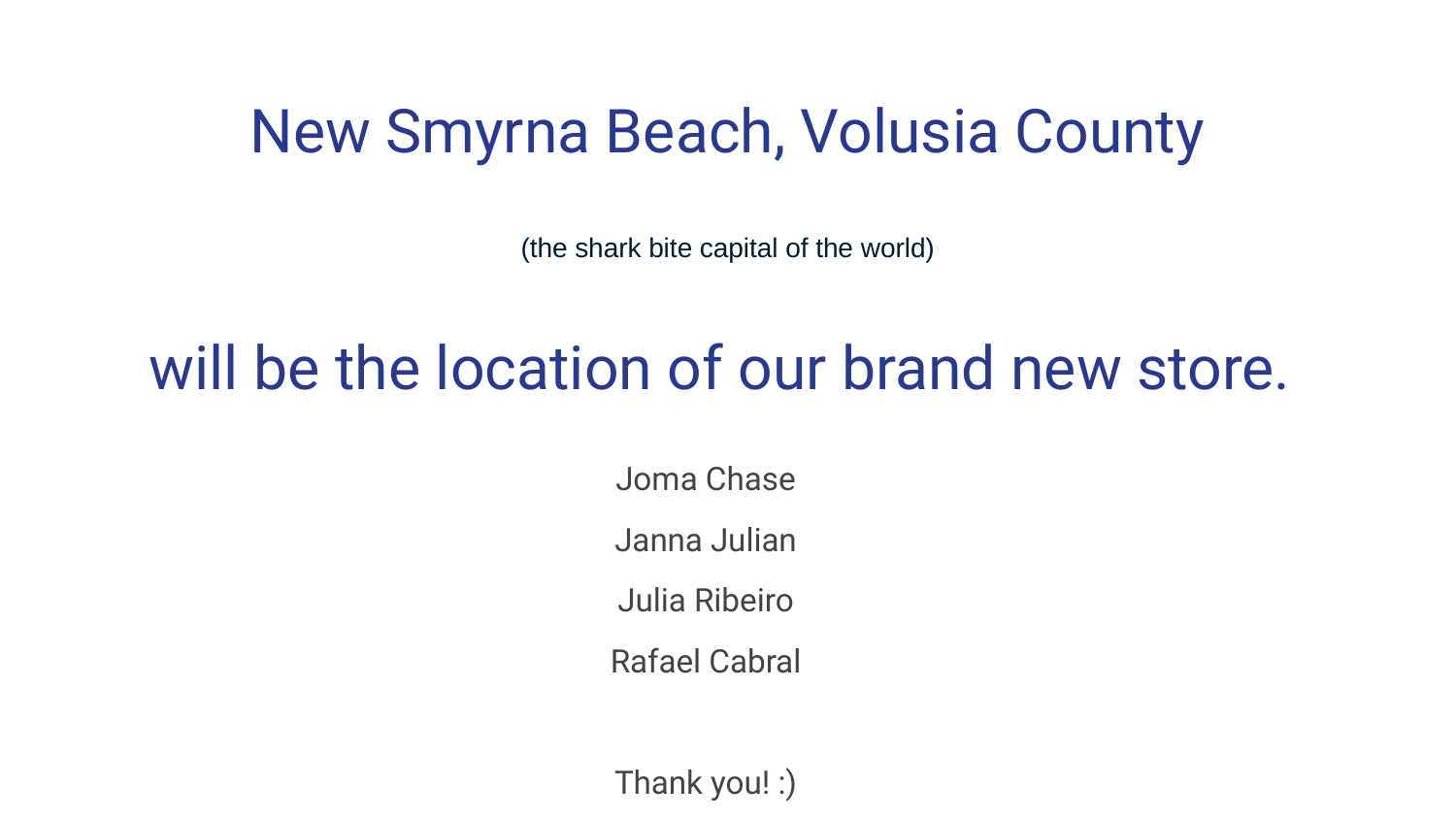

New Smyrna Beach, Volusia County

(the shark bite capital of the world)

will be the location of our brand new store.

05.9.XX
7.09.XX
Joma Chase
Janna Julian
Julia Ribeiro
Rafael Cabral

Thank you! :)